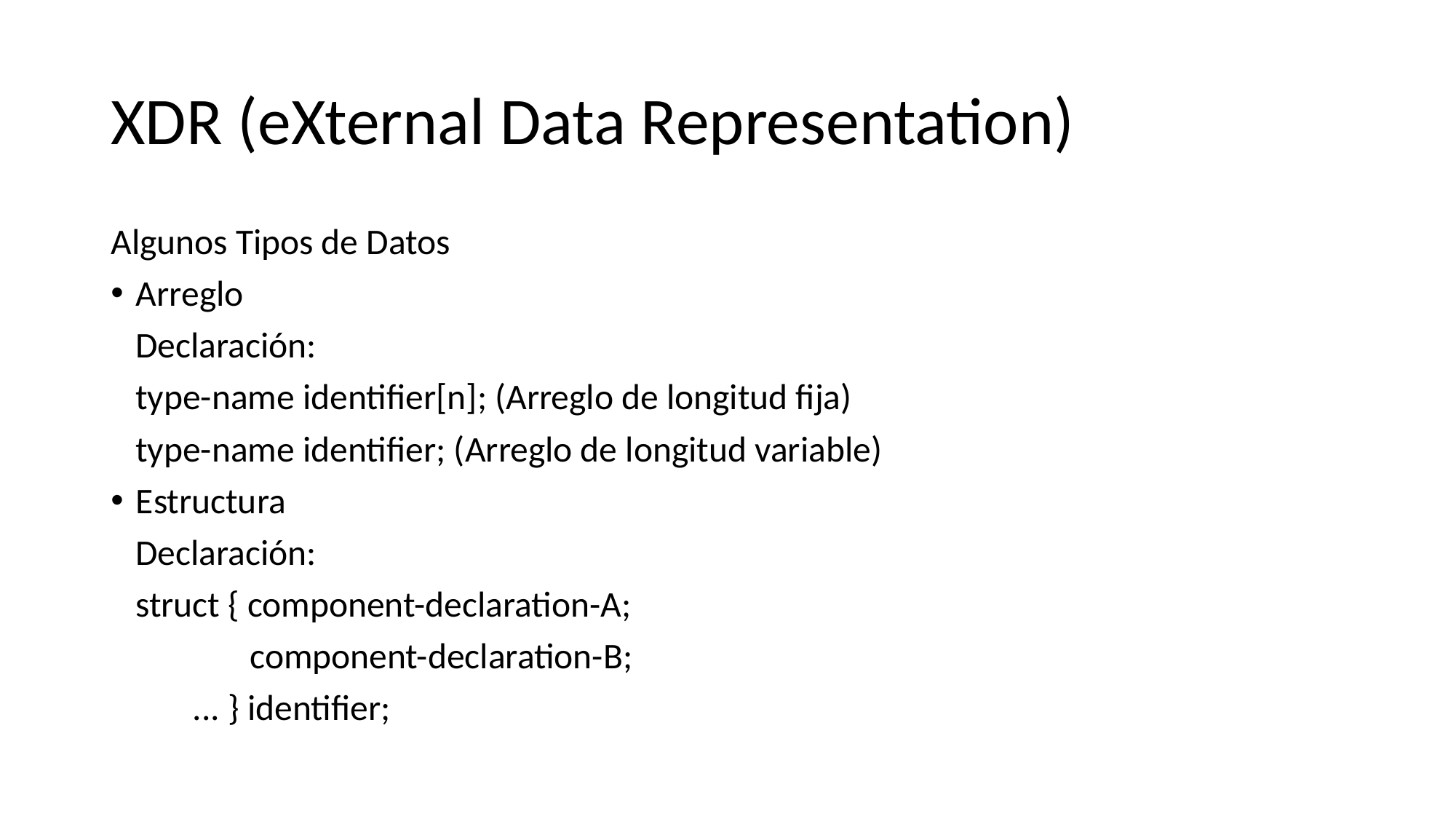

# XDR (eXternal Data Representation)
Algunos Tipos de Datos
Arreglo
   Declaración:
   type-name identifier[n]; (Arreglo de longitud fija)
   type-name identifier; (Arreglo de longitud variable)
Estructura
   Declaración:
   struct { component-declaration-A;
                 component-declaration-B;
          ... } identifier;